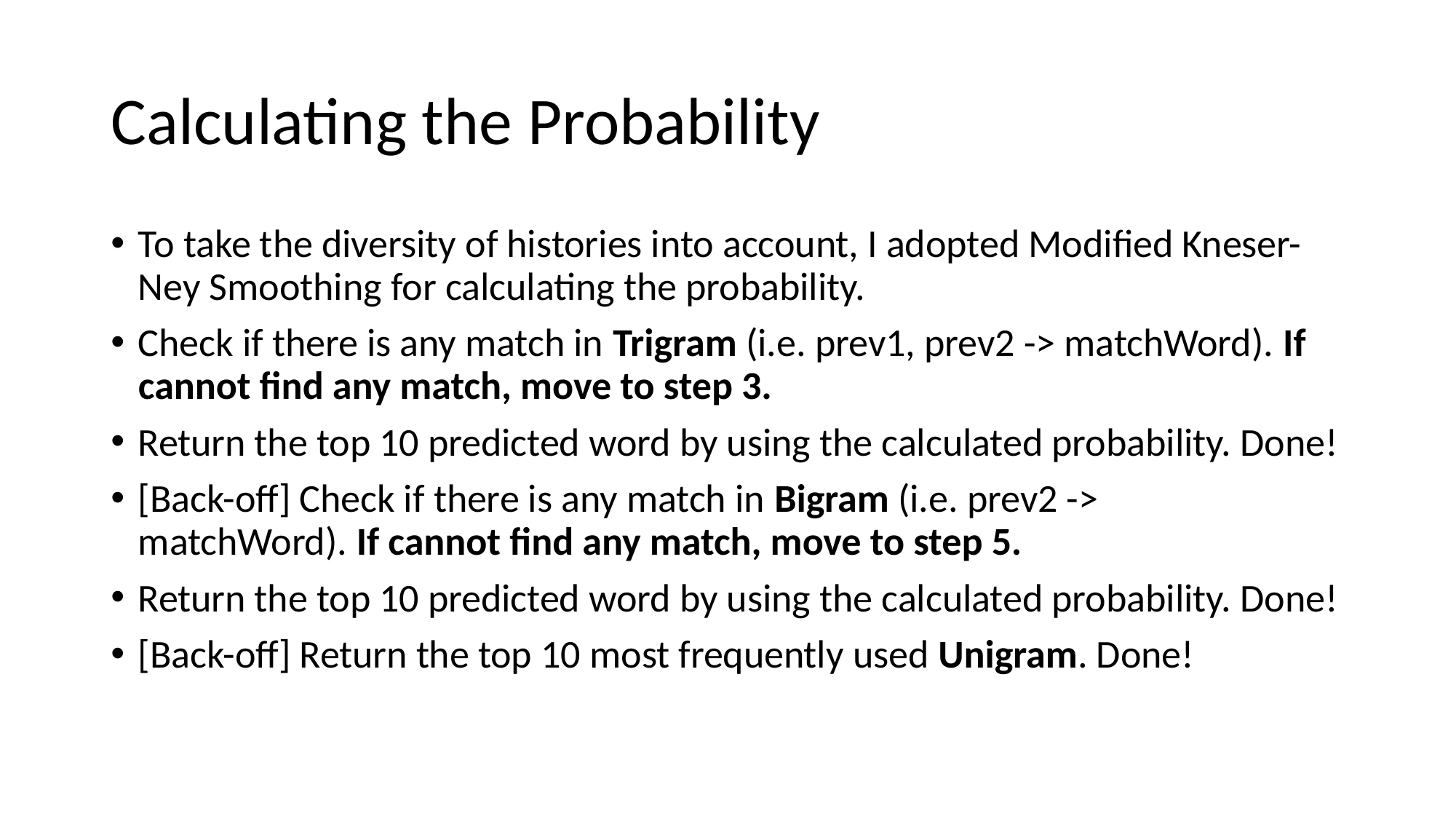

# Calculating the Probability
To take the diversity of histories into account, I adopted Modified Kneser-Ney Smoothing for calculating the probability.
Check if there is any match in Trigram (i.e. prev1, prev2 -> matchWord). If cannot find any match, move to step 3.
Return the top 10 predicted word by using the calculated probability. Done!
[Back-off] Check if there is any match in Bigram (i.e. prev2 -> matchWord). If cannot find any match, move to step 5.
Return the top 10 predicted word by using the calculated probability. Done!
[Back-off] Return the top 10 most frequently used Unigram. Done!